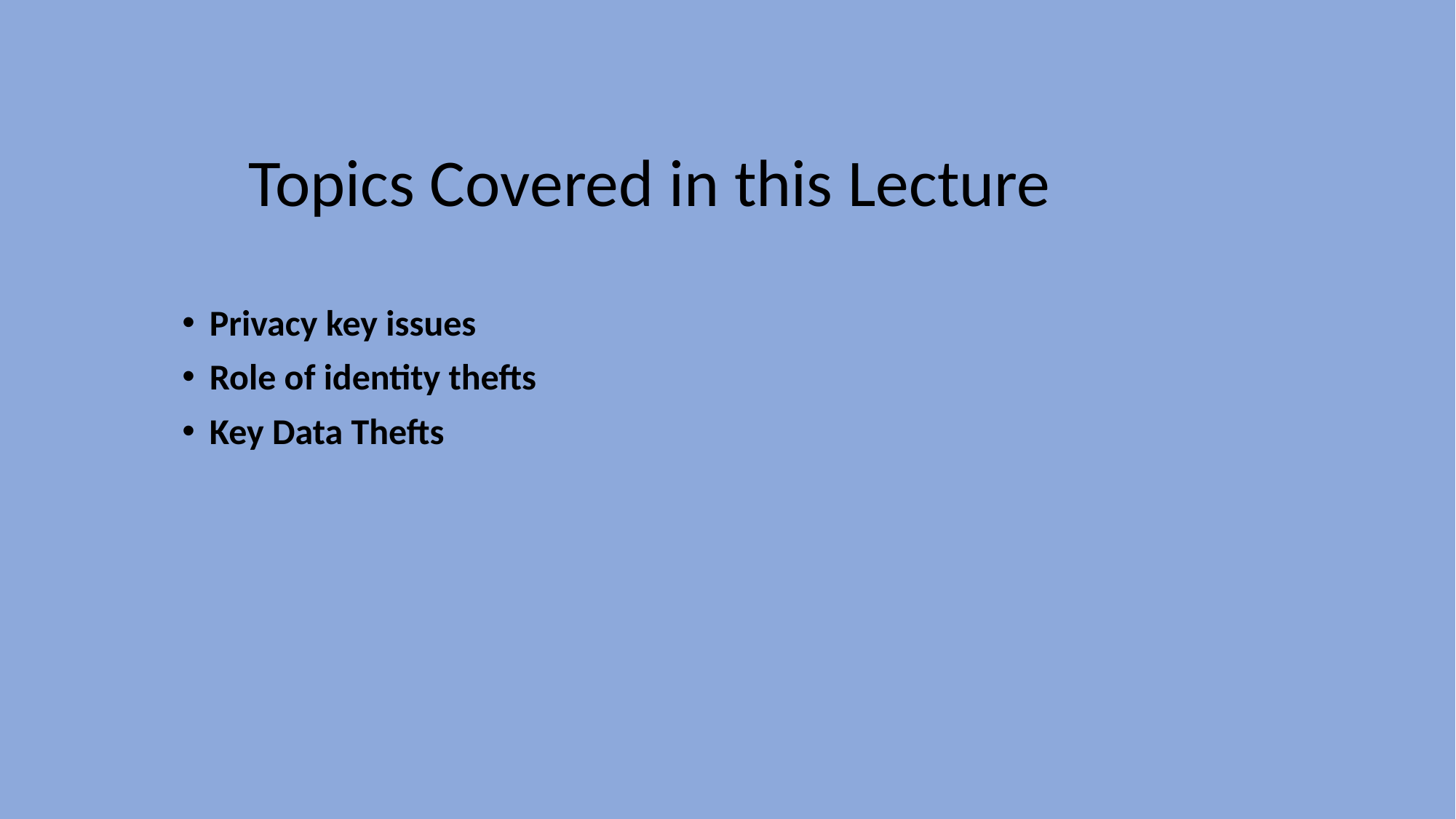

# Topics Covered in this Lecture
Privacy key issues
Role of identity thefts
Key Data Thefts